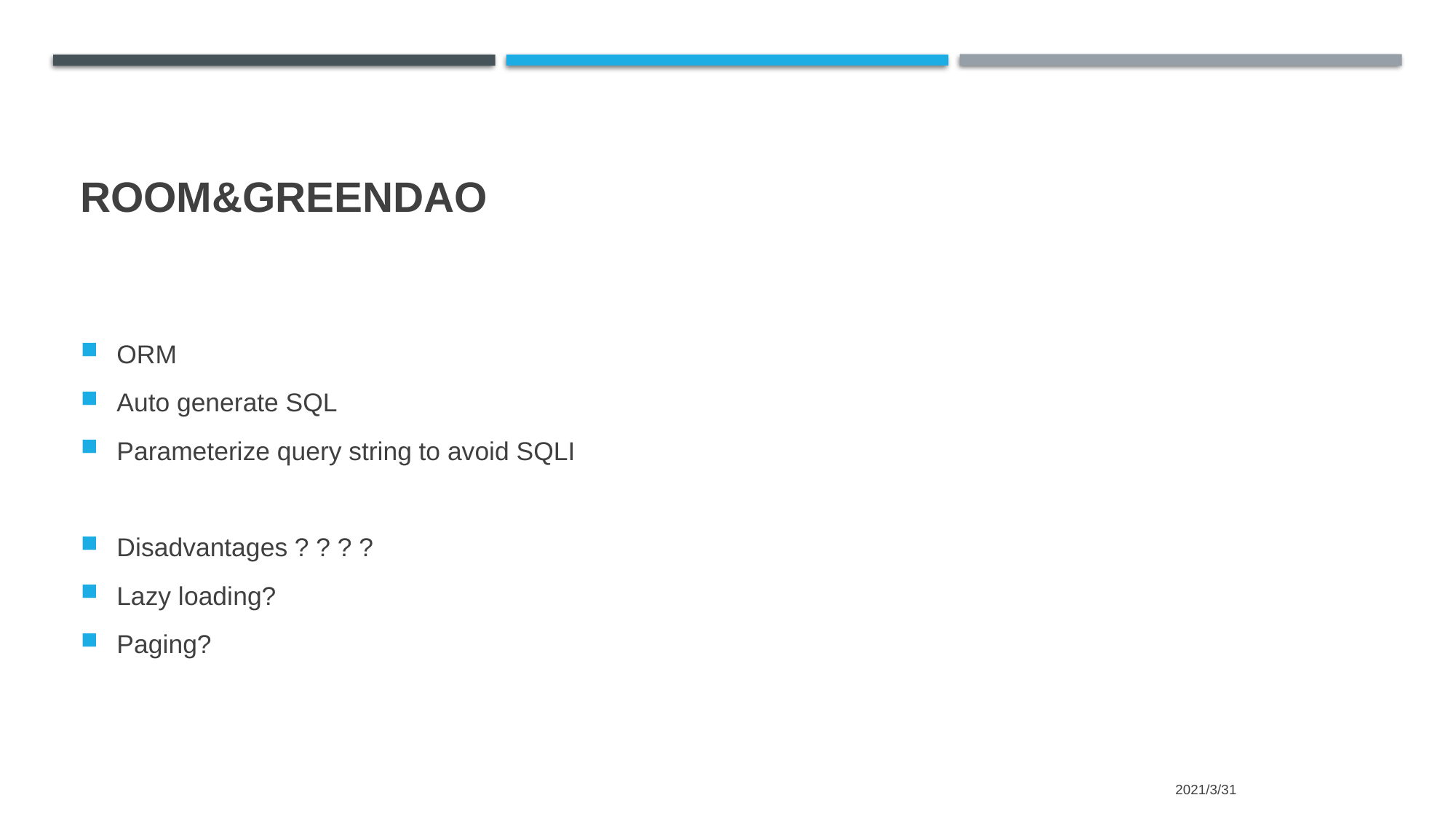

# Room&GreenDAO
ORM
Auto generate SQL
Parameterize query string to avoid SQLI

Disadvantages ? ? ? ?
Lazy loading?
Paging?
2021/3/31